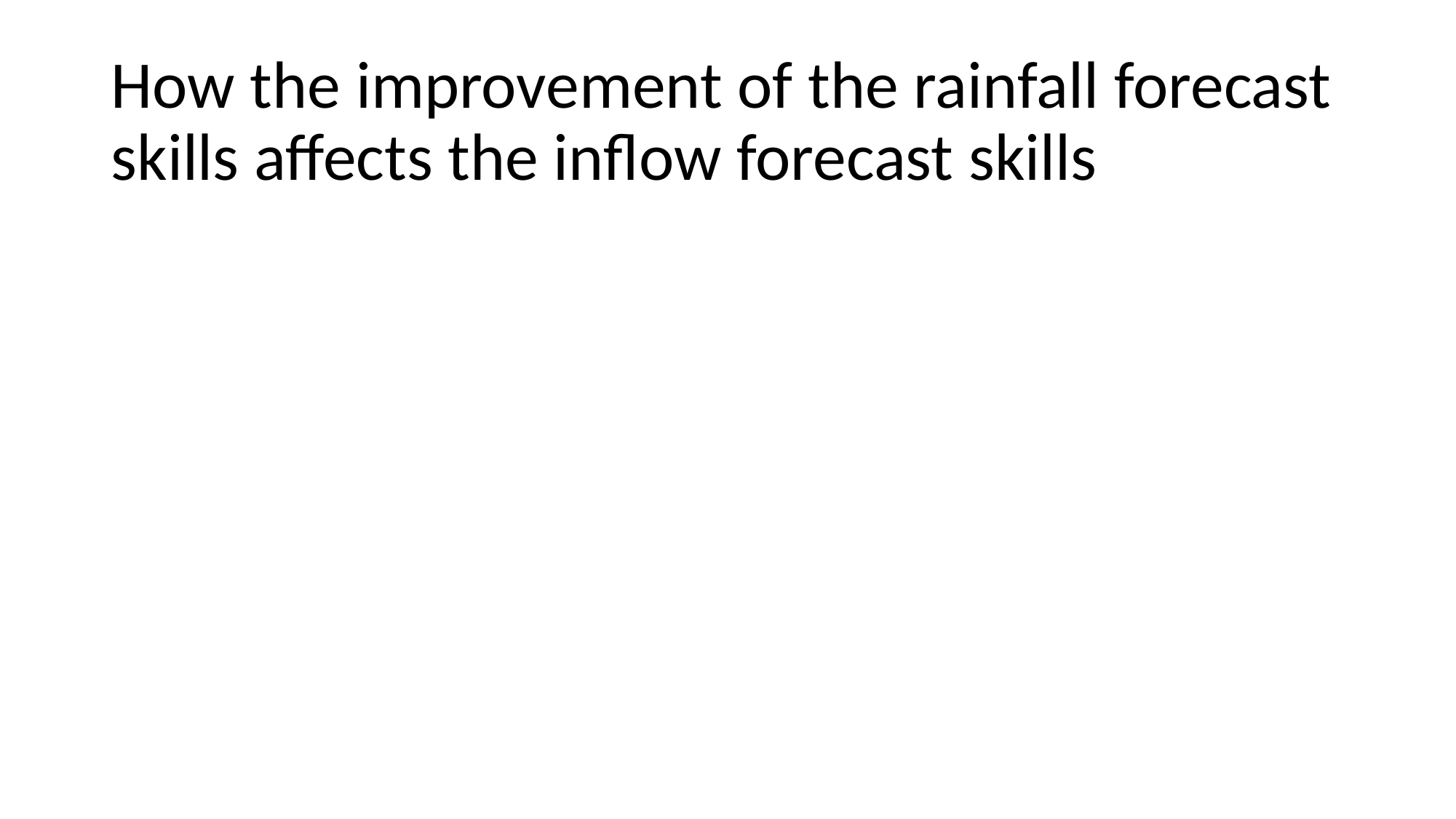

# How the improvement of the rainfall forecast skills affects the inflow forecast skills